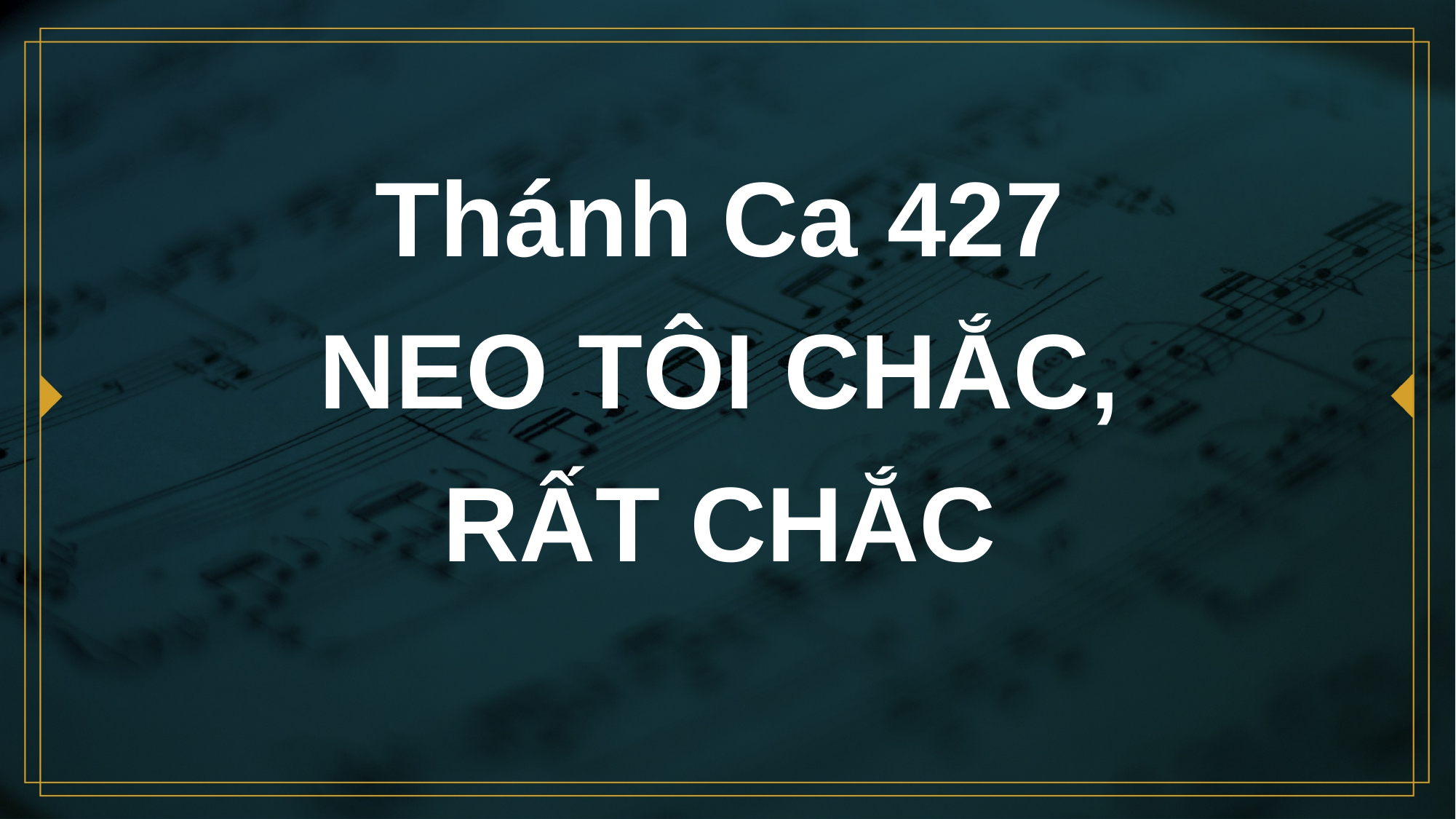

# Thánh Ca 427 NEO TÔI CHẮC, RẤT CHẮC